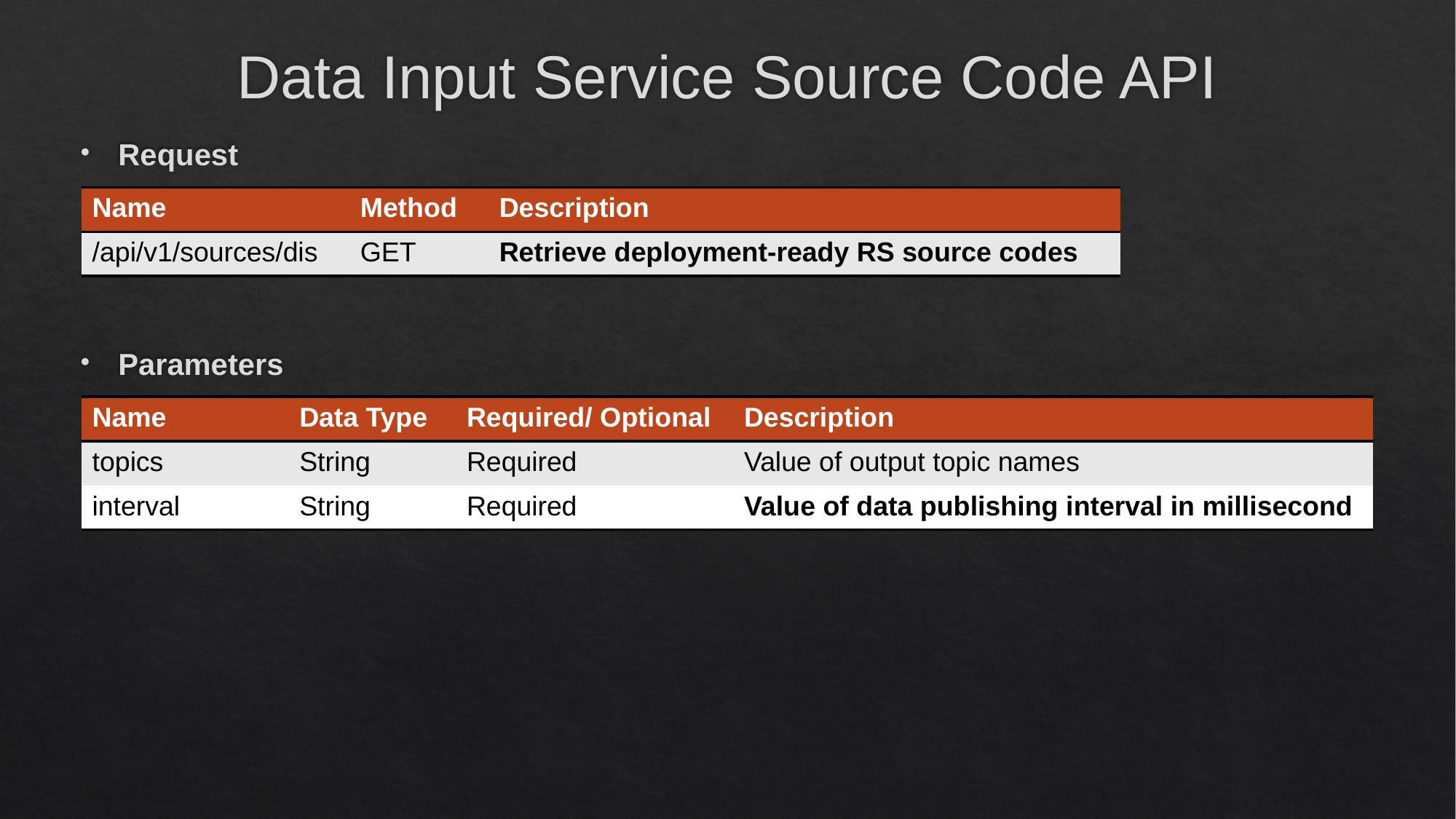

# Data Input Service Source Code API
Request
| Name | Method | Description |
| --- | --- | --- |
| /api/v1/sources/dis | GET | Retrieve deployment-ready RS source codes |
Parameters
| Name | Data Type | Required/ Optional | Description |
| --- | --- | --- | --- |
| topics | String | Required | Value of output topic names |
| interval | String | Required | Value of data publishing interval in millisecond |